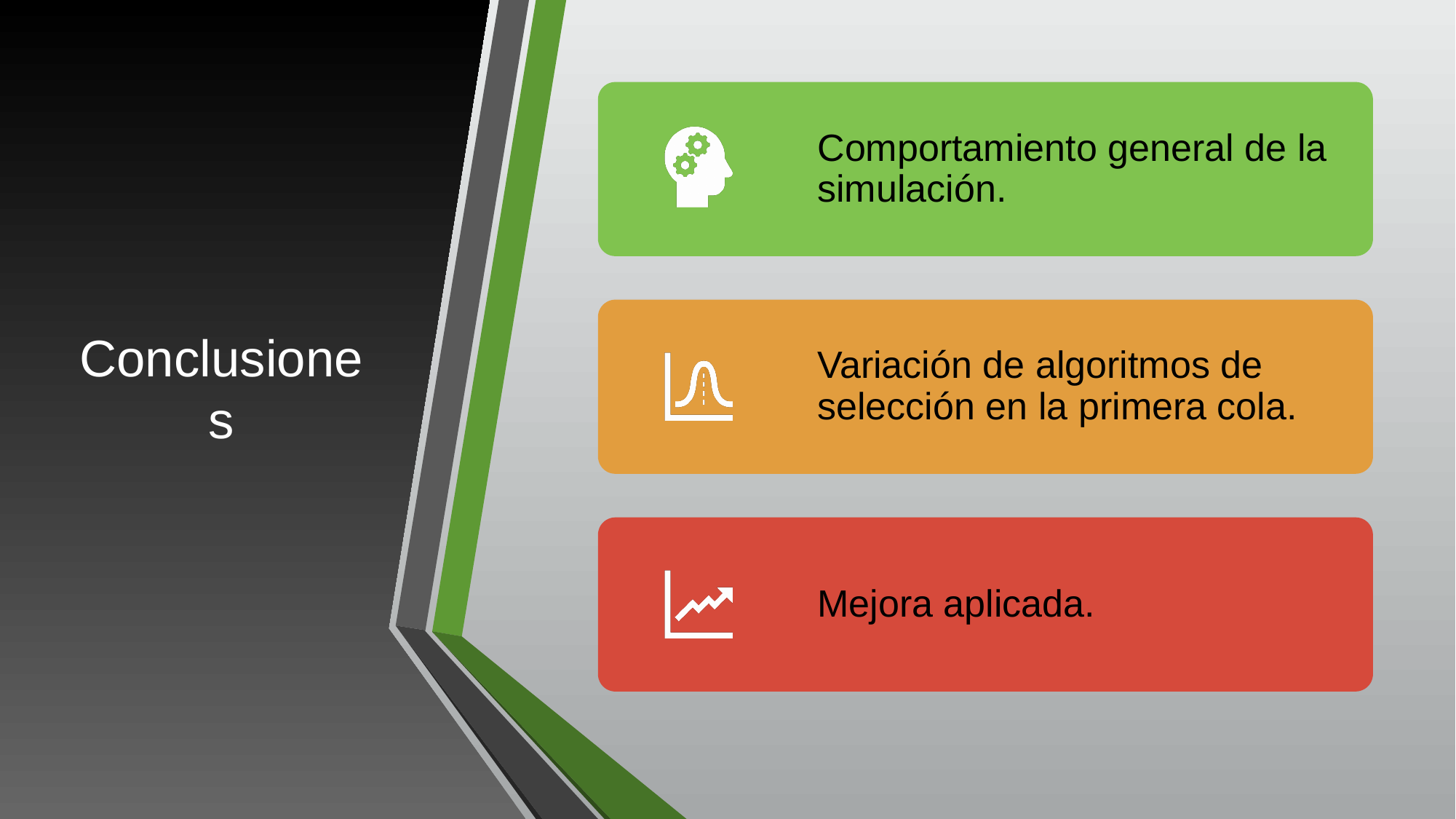

# Conclusiones
Comportamiento general de la simulación.
Variación de algoritmos de selección en la primera cola.
Mejora aplicada.